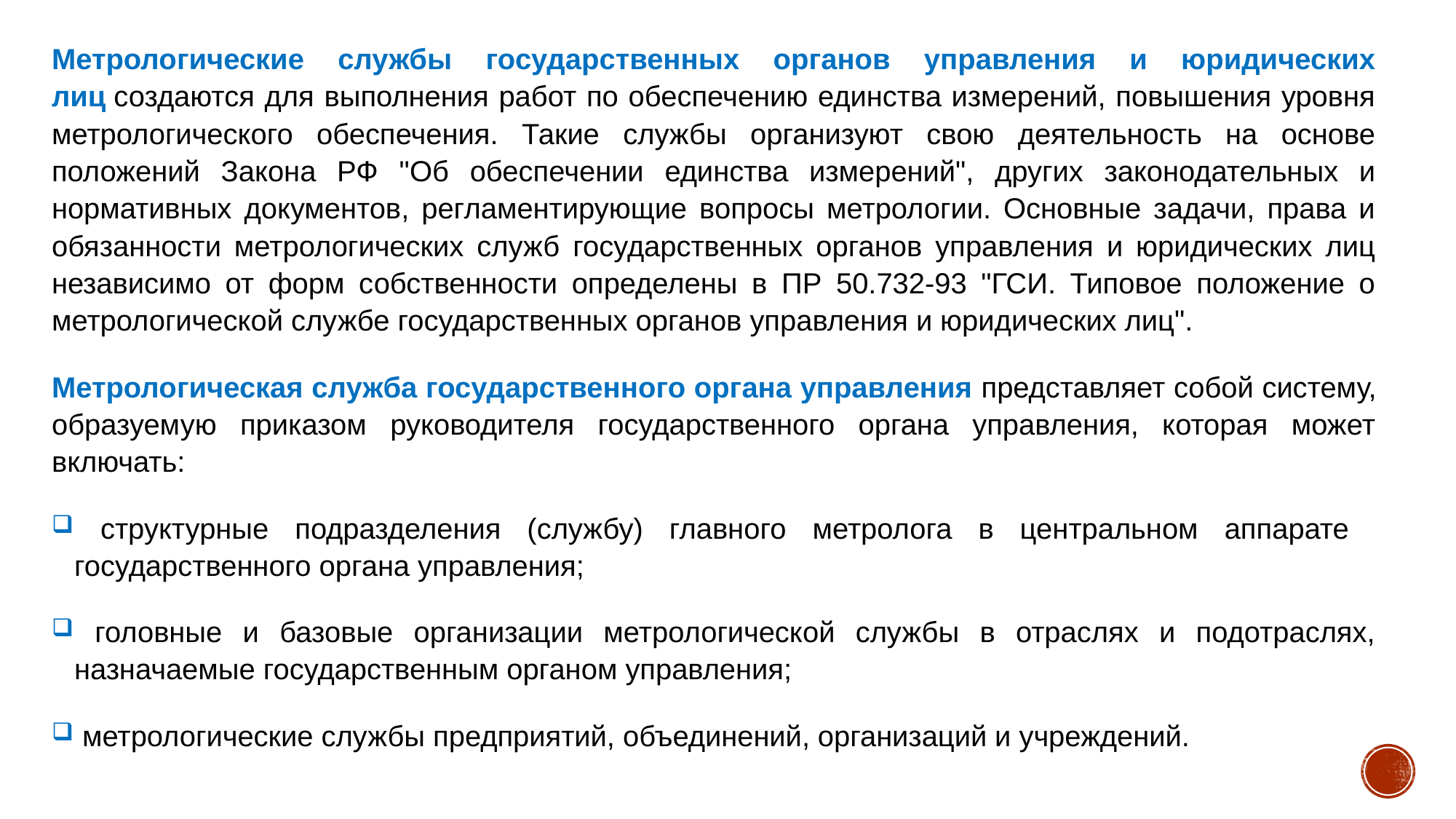

#
Метрологические службы государственных органов управления и юридических лиц создаются для выполнения работ по обеспечению единства измерений, повышения уровня метрологического обеспечения. Такие службы организуют свою деятельность на основе положений Закона РФ "Об обеспечении единства измерений", других законодательных и нормативных документов, регламентирующие вопросы метрологии. Основные задачи, права и обязанности метрологических служб государственных органов управления и юридических лиц независимо от форм собственности определены в ПР 50.732-93 "ГСИ. Типовое положение о метрологической службе государственных органов управления и юридических лиц".
Метрологическая служба государственного органа управления представляет собой систему, образуемую приказом руководителя государственного органа управления, которая может включать:
 структурные подразделения (службу) главного метролога в центральном аппарате  государственного органа управления;
 головные и базовые организации метрологической службы в отраслях и подотраслях, назначаемые государственным органом управления;
 метрологические службы предприятий, объединений, организаций и учреждений.